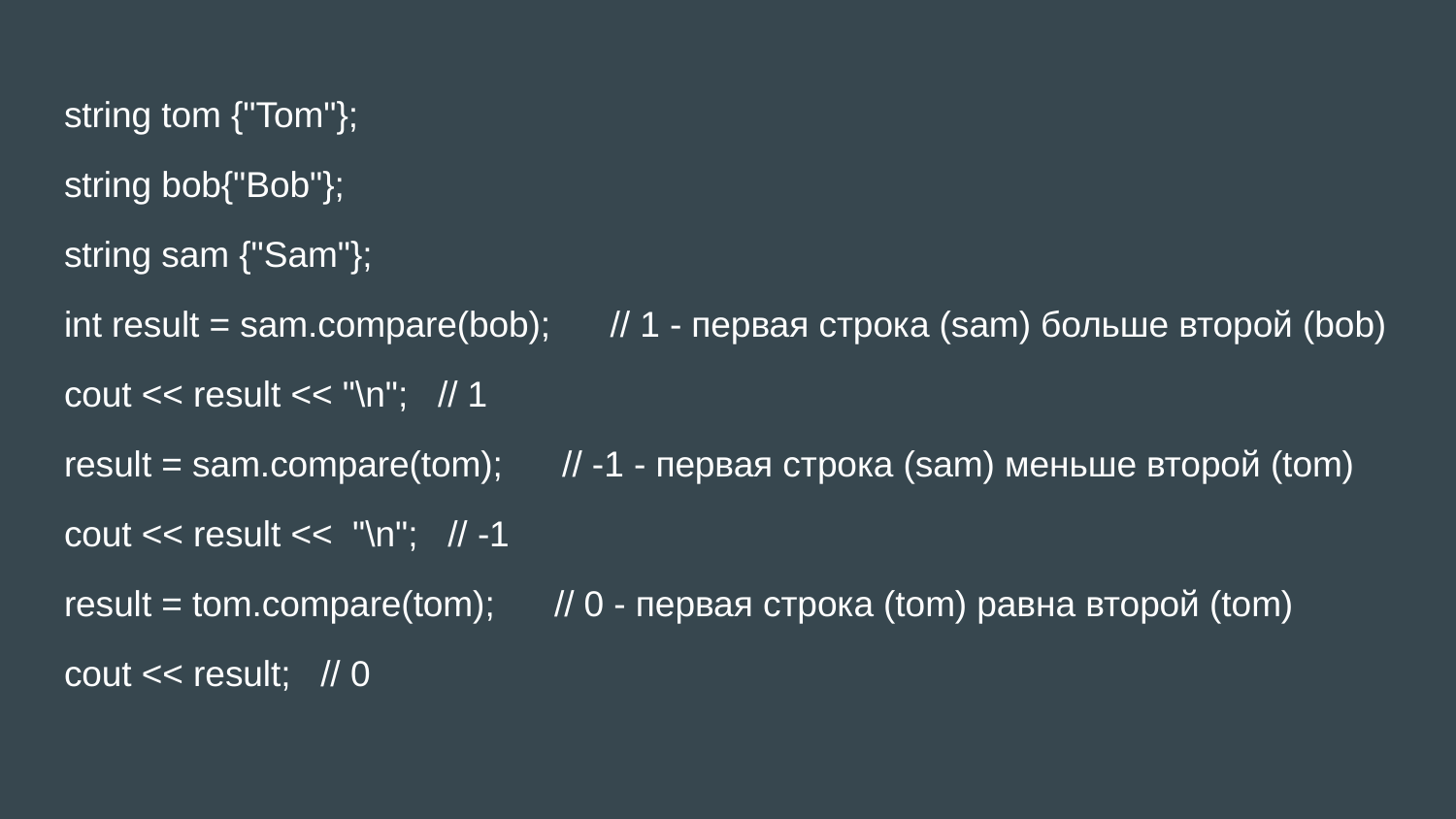

string tom {"Tom"};
string bob{"Bob"};
string sam {"Sam"};
int result = sam.compare(bob);      // 1 - первая строка (sam) больше второй (bob)
cout << result << "\n";   // 1
result = sam.compare(tom);      // -1 - первая строка (sam) меньше второй (tom)
cout << result <<  "\n";   // -1
result = tom.compare(tom);      // 0 - первая строка (tom) равна второй (tom)
cout << result;   // 0